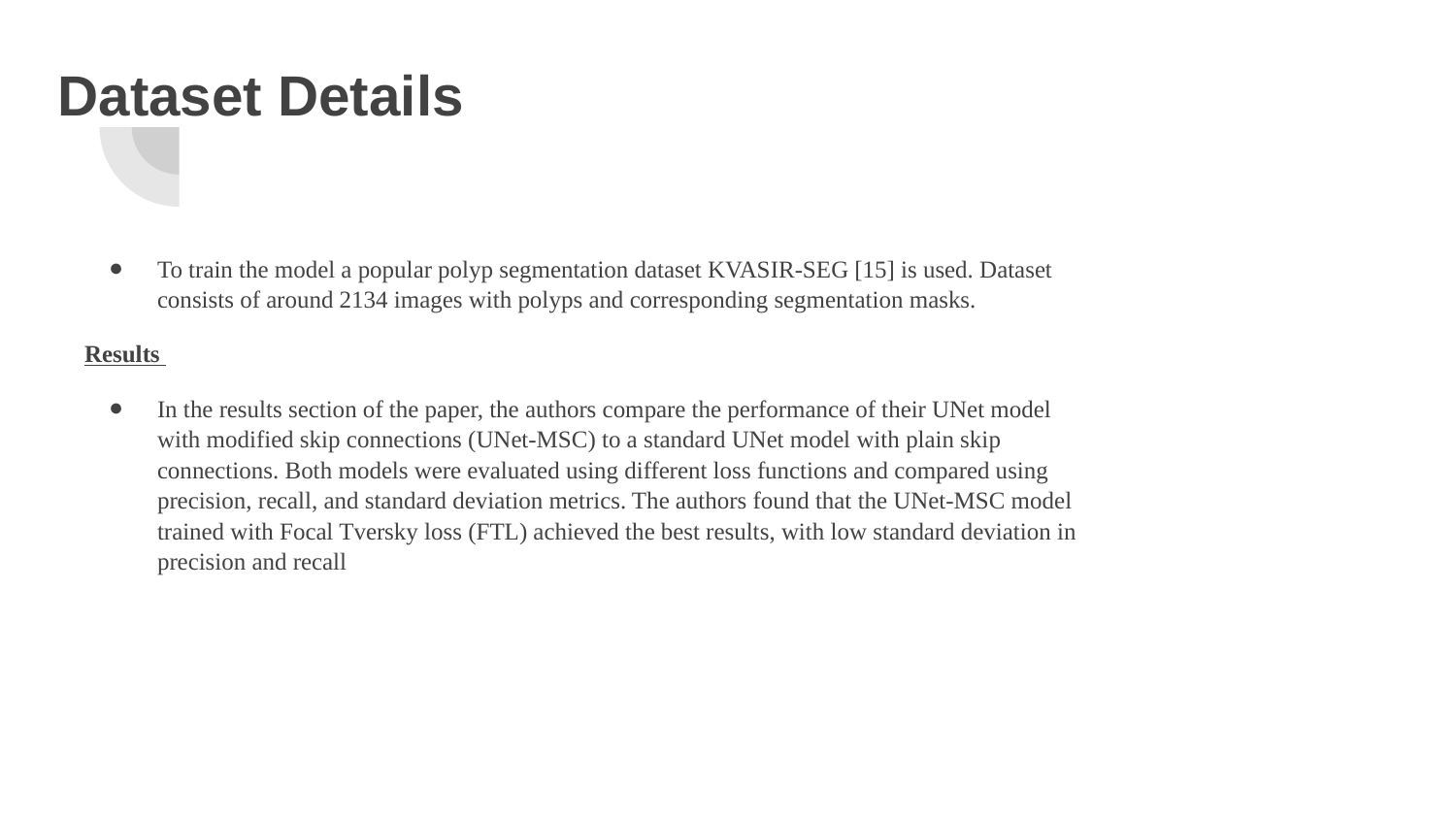

# Dataset Details
To train the model a popular polyp segmentation dataset KVASIR-SEG [15] is used. Dataset consists of around 2134 images with polyps and corresponding segmentation masks.
Results
In the results section of the paper, the authors compare the performance of their UNet model with modified skip connections (UNet-MSC) to a standard UNet model with plain skip connections. Both models were evaluated using different loss functions and compared using precision, recall, and standard deviation metrics. The authors found that the UNet-MSC model trained with Focal Tversky loss (FTL) achieved the best results, with low standard deviation in precision and recall